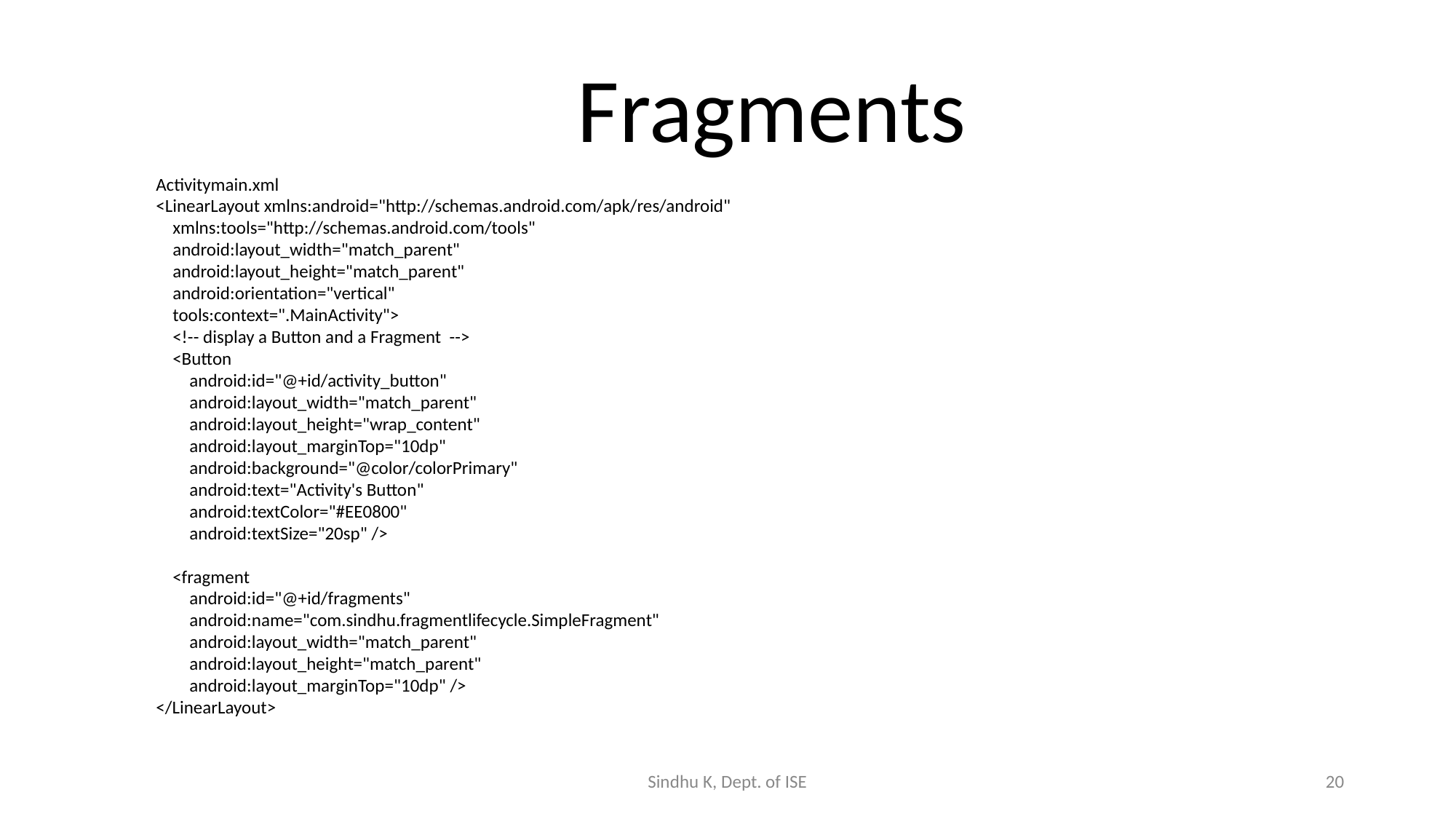

# Fragments
Activitymain.xml
<LinearLayout xmlns:android="http://schemas.android.com/apk/res/android"
    xmlns:tools="http://schemas.android.com/tools"
    android:layout_width="match_parent"
    android:layout_height="match_parent"
    android:orientation="vertical"
    tools:context=".MainActivity">
    <!-- display a Button and a Fragment  -->
    <Button
        android:id="@+id/activity_button"
        android:layout_width="match_parent"
        android:layout_height="wrap_content"
        android:layout_marginTop="10dp"
        android:background="@color/colorPrimary"
        android:text="Activity's Button"
        android:textColor="#EE0800"
        android:textSize="20sp" />

    <fragment
        android:id="@+id/fragments"
        android:name="com.sindhu.fragmentlifecycle.SimpleFragment"
        android:layout_width="match_parent"
        android:layout_height="match_parent"
        android:layout_marginTop="10dp" />
</LinearLayout>
Sindhu K, Dept. of ISE
20